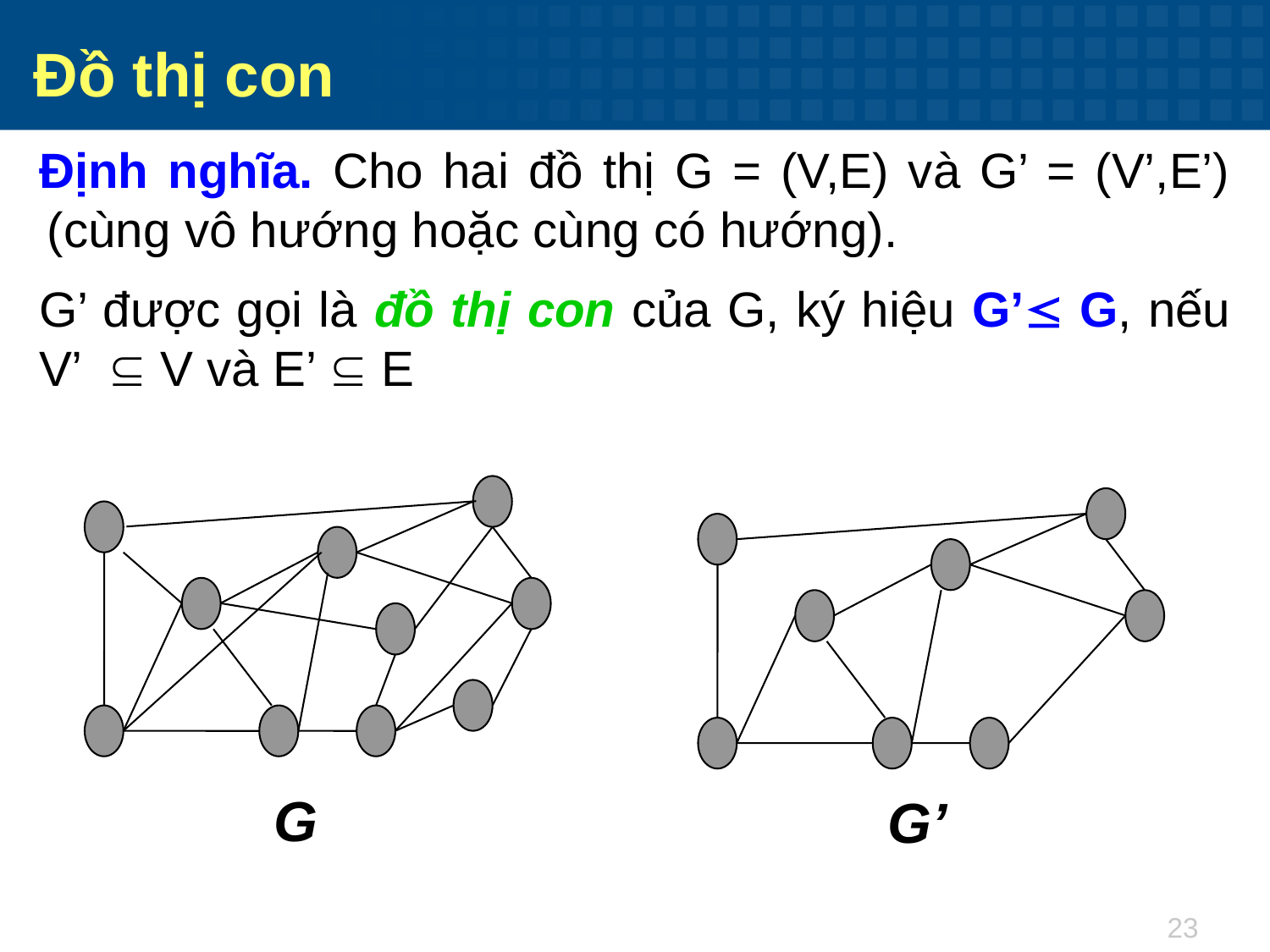

Đồ thị con
Định nghĩa. Cho hai đồ thị G = (V,E) và G’ = (V’,E’) (cùng vô hướng hoặc cùng có hướng).
G’ được gọi là đồ thị con của G, ký hiệu G’≤ G, nếu V’ ⊆ V và E’ ⊆ E

G
G’